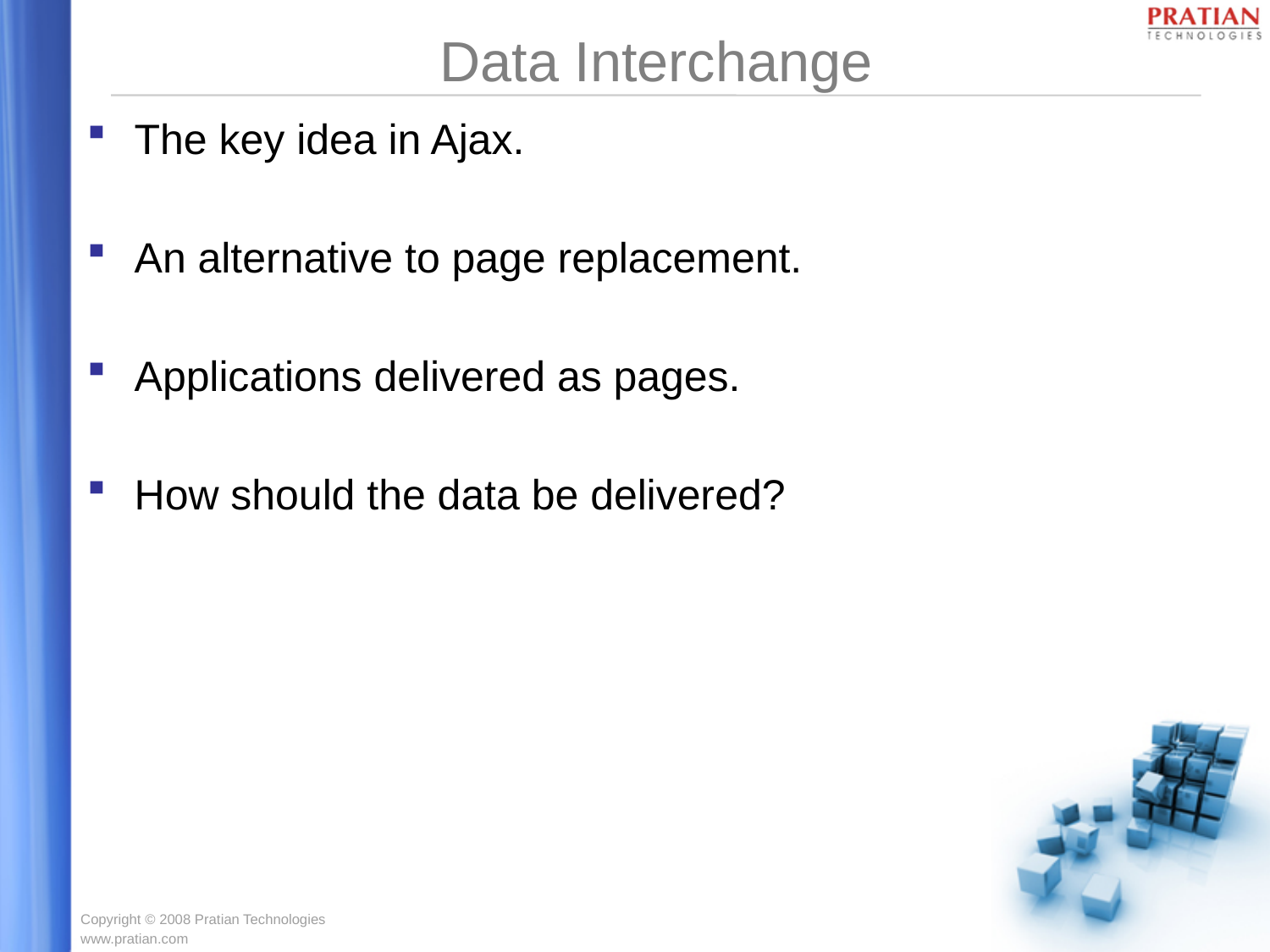

# Data Interchange
The key idea in Ajax.

An alternative to page replacement.

Applications delivered as pages.

How should the data be delivered?